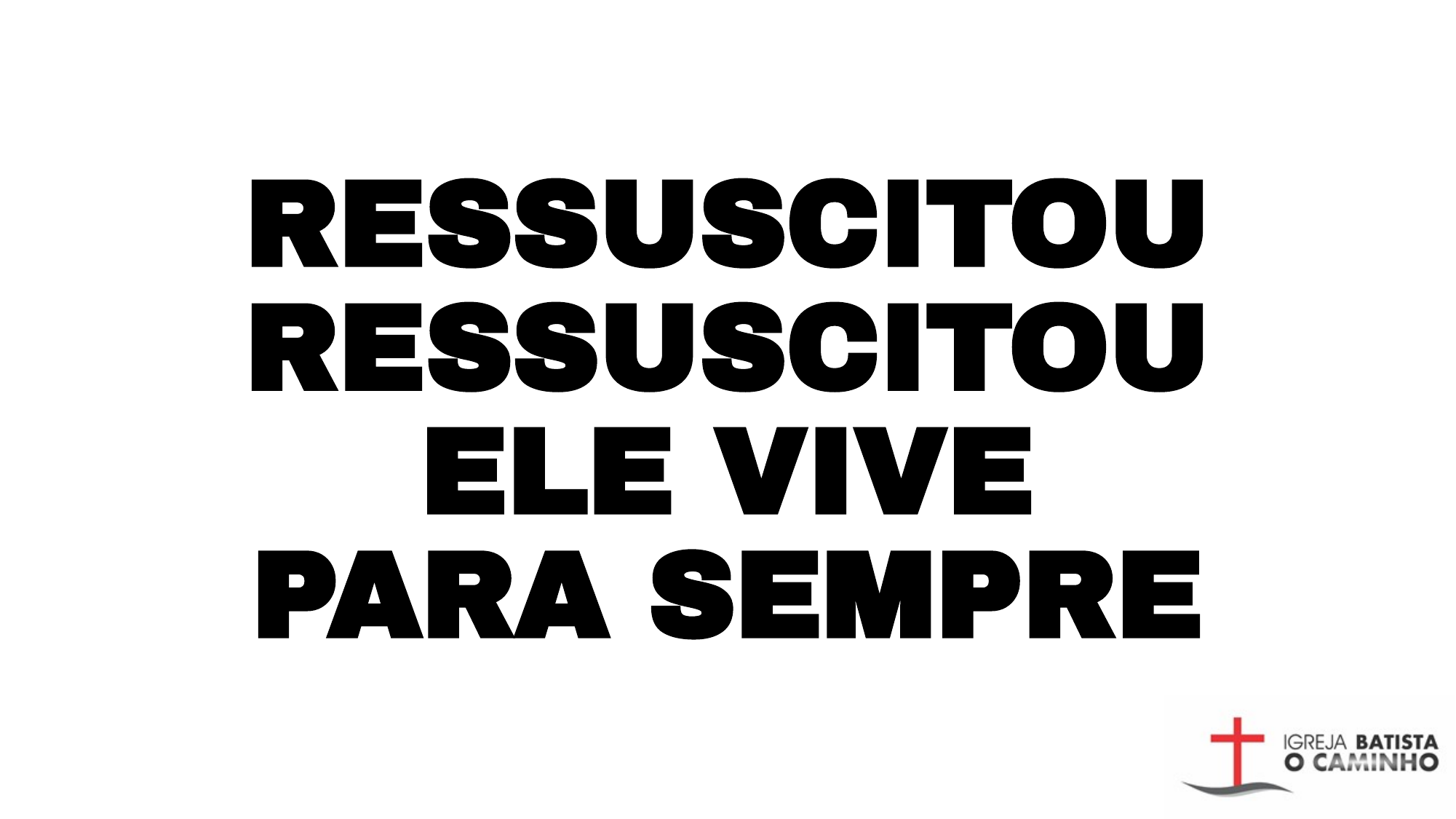

# RESSUSCITOU RESSUSCITOU ELE VIVE PARA SEMPRE